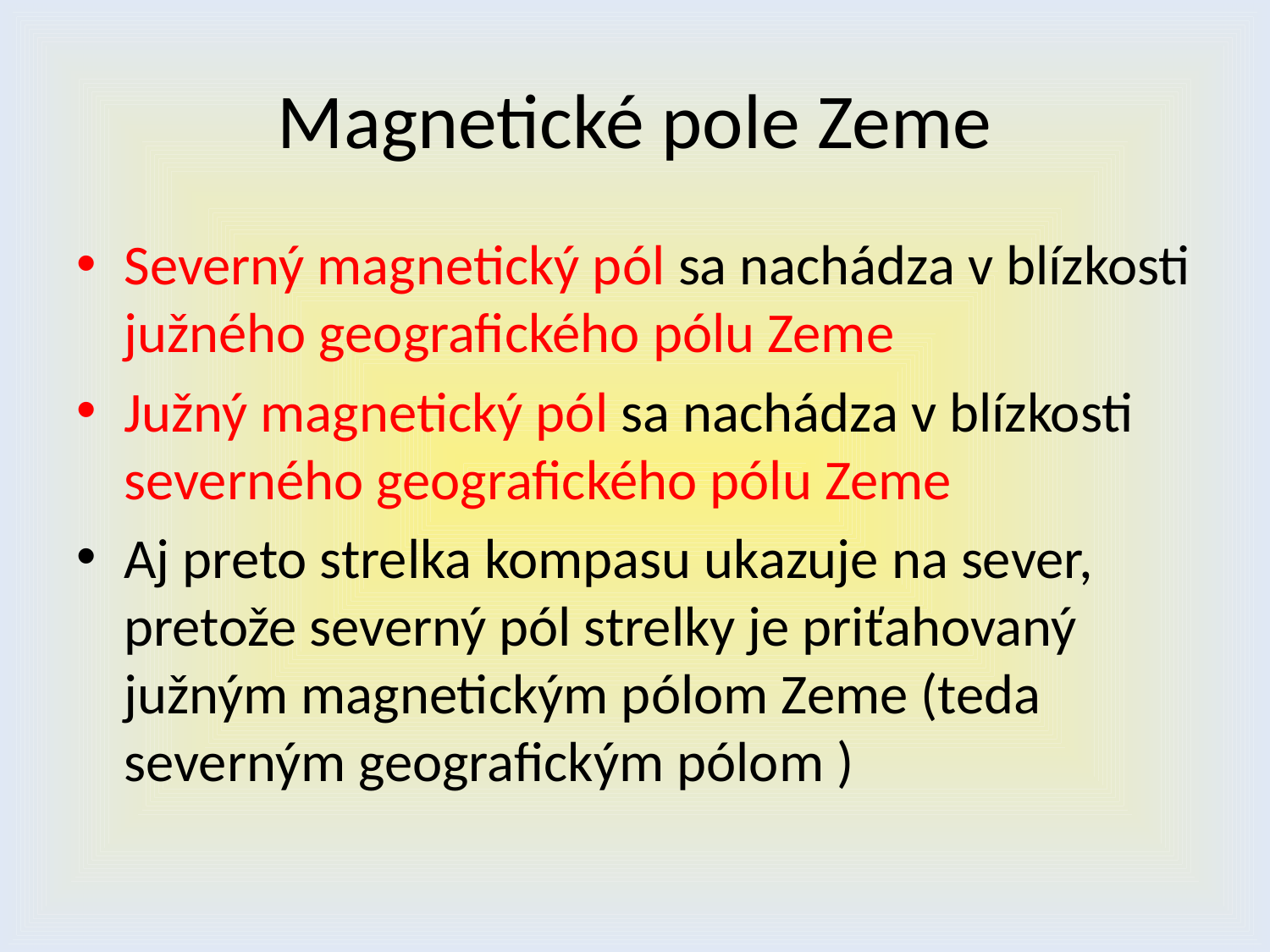

# Magnetické pole Zeme
Severný magnetický pól sa nachádza v blízkosti južného geografického pólu Zeme
Južný magnetický pól sa nachádza v blízkosti severného geografického pólu Zeme
Aj preto strelka kompasu ukazuje na sever, pretože severný pól strelky je priťahovaný južným magnetickým pólom Zeme (teda severným geografickým pólom )